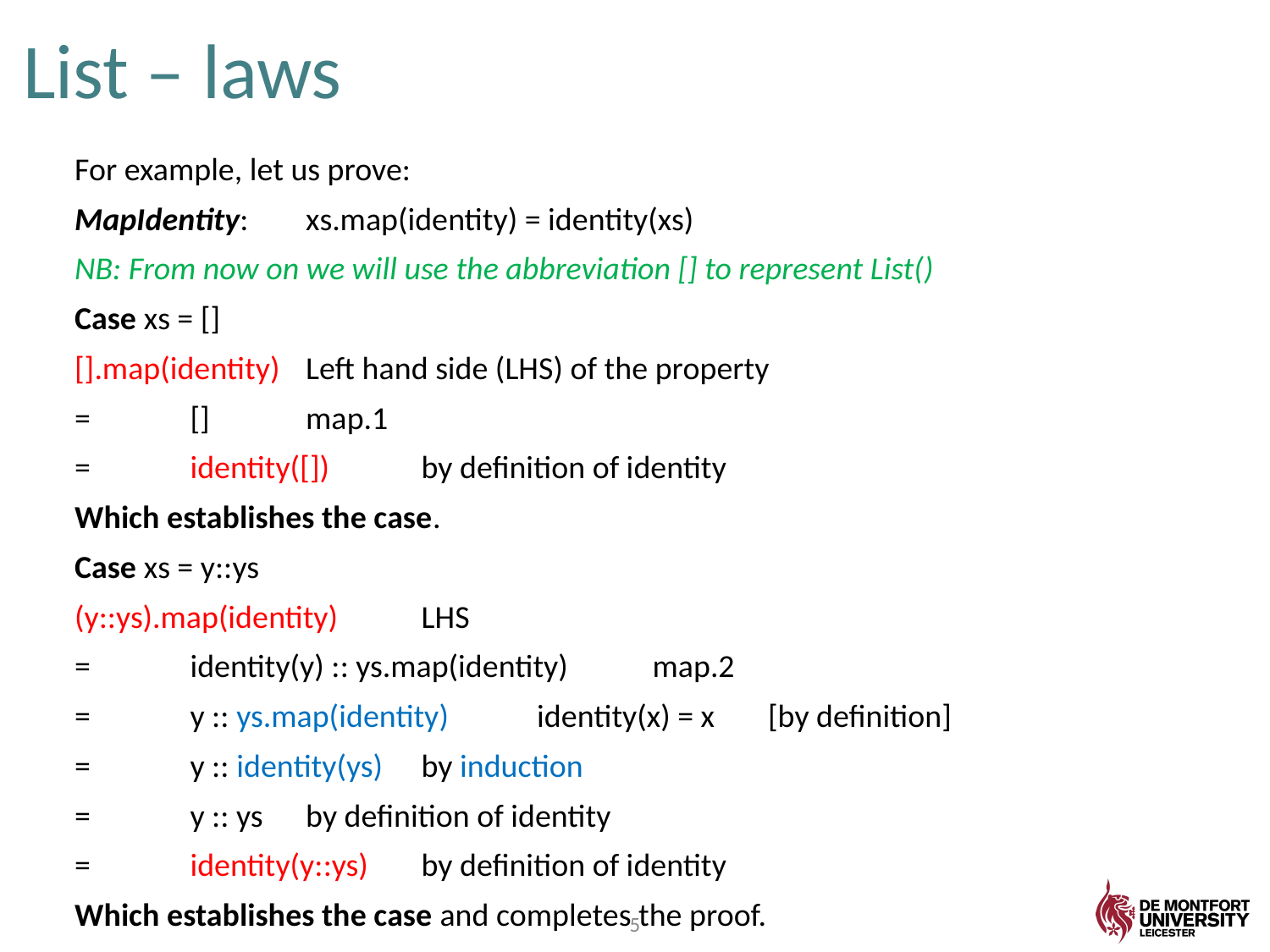

# List – laws
For example, let us prove:
	MapIdentity:	xs.map(identity) = identity(xs)
NB: From now on we will use the abbreviation [] to represent List()
Case xs = []
[].map(identity)			Left hand side (LHS) of the property
=	[]					map.1
=	identity([])			by definition of identity
Which establishes the case.
Case xs = y::ys
(y::ys).map(identity)					LHS
=	identity(y) :: ys.map(identity)		map.2
=	y :: ys.map(identity)				identity(x) = x	[by definition]
=	y :: identity(ys)					by induction
=	y :: ys							by definition of identity
=	identity(y::ys)					by definition of identity
Which establishes the case and completes the proof.

5